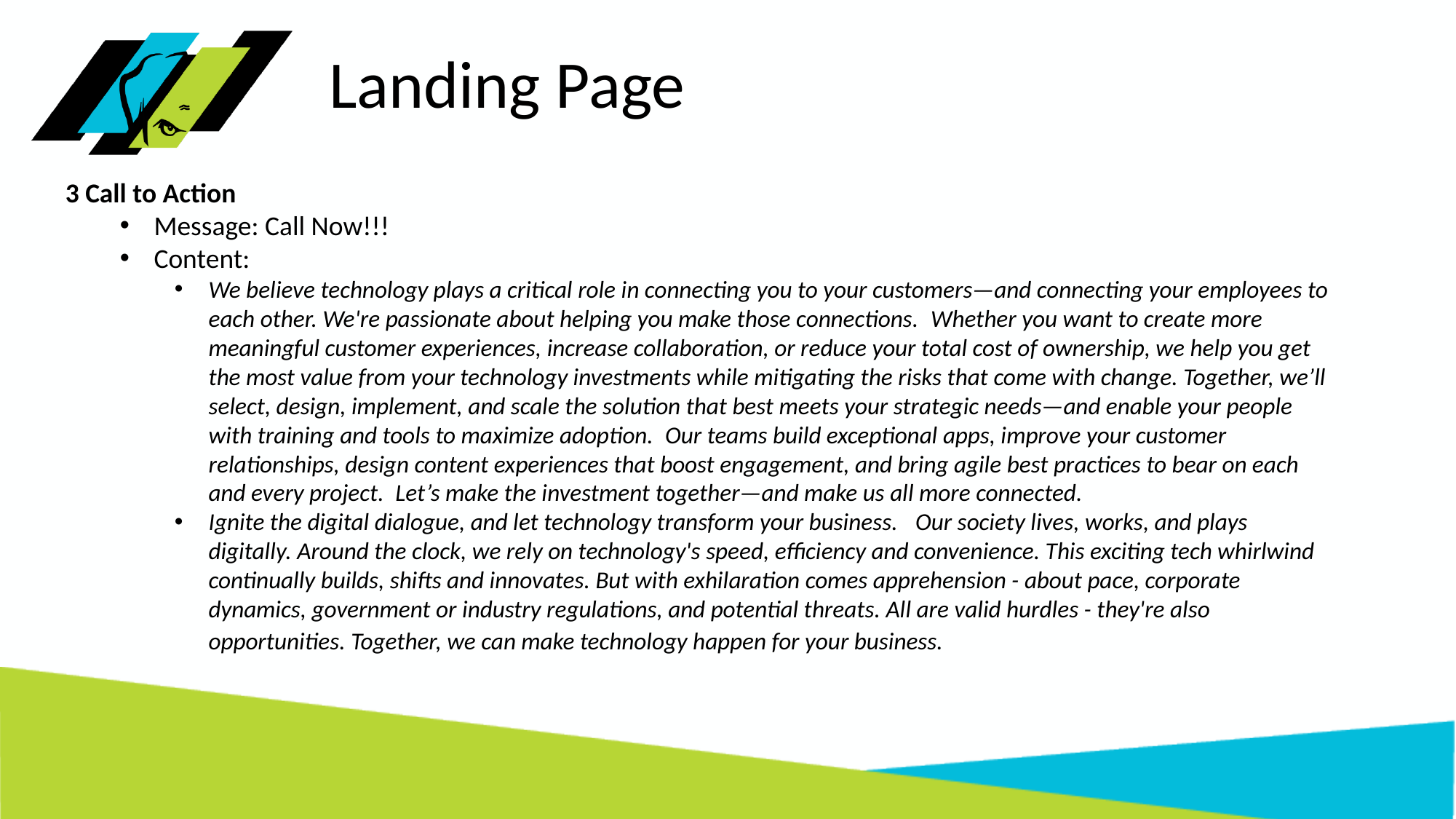

Landing Page
3 Call to Action
Message: Call Now!!!
Content:
We believe technology plays a critical role in connecting you to your customers—and connecting your employees to each other. We're passionate about helping you make those connections.  Whether you want to create more meaningful customer experiences, increase collaboration, or reduce your total cost of ownership, we help you get the most value from your technology investments while mitigating the risks that come with change. Together, we’ll select, design, implement, and scale the solution that best meets your strategic needs—and enable your people with training and tools to maximize adoption.  Our teams build exceptional apps, improve your customer relationships, design content experiences that boost engagement, and bring agile best practices to bear on each and every project.  Let’s make the investment together—and make us all more connected.
Ignite the digital dialogue, and let technology transform your business.   Our society lives, works, and plays digitally. Around the clock, we rely on technology's speed, efficiency and convenience. This exciting tech whirlwind continually builds, shifts and innovates. But with exhilaration comes apprehension - about pace, corporate dynamics, government or industry regulations, and potential threats. All are valid hurdles - they're also opportunities. Together, we can make technology happen for your business.